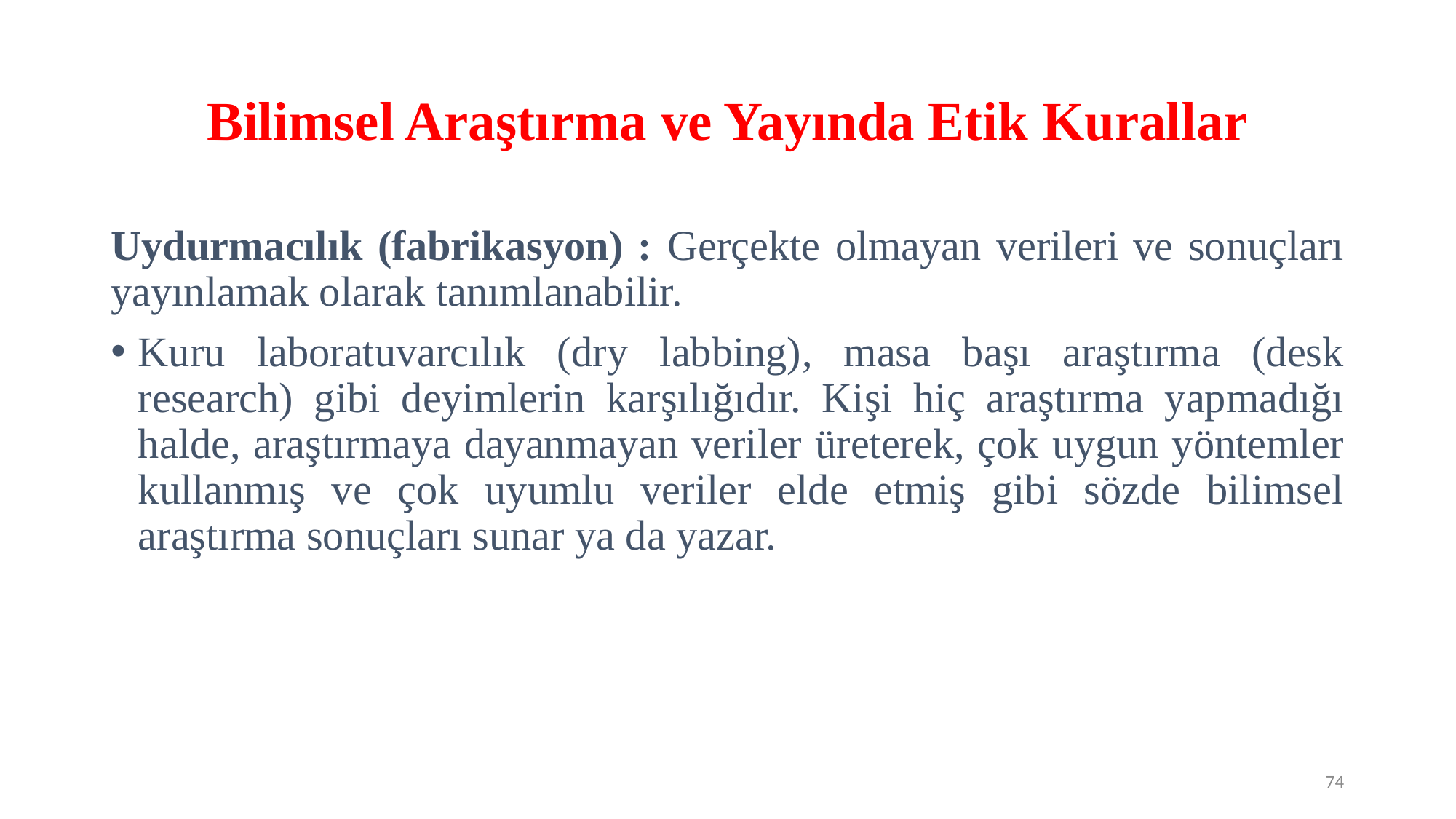

# Bilimsel Araştırma ve Yayında Etik Kurallar
Uydurmacılık (fabrikasyon) : Gerçekte olmayan verileri ve sonuçları yayınlamak olarak tanımlanabilir.
Kuru laboratuvarcılık (dry labbing), masa başı araştırma (desk research) gibi deyimlerin karşılığıdır. Kişi hiç araştırma yapmadığı halde, araştırmaya dayanmayan veriler üreterek, çok uygun yöntemler kullanmış ve çok uyumlu veriler elde etmiş gibi sözde bilimsel araştırma sonuçları sunar ya da yazar.

74